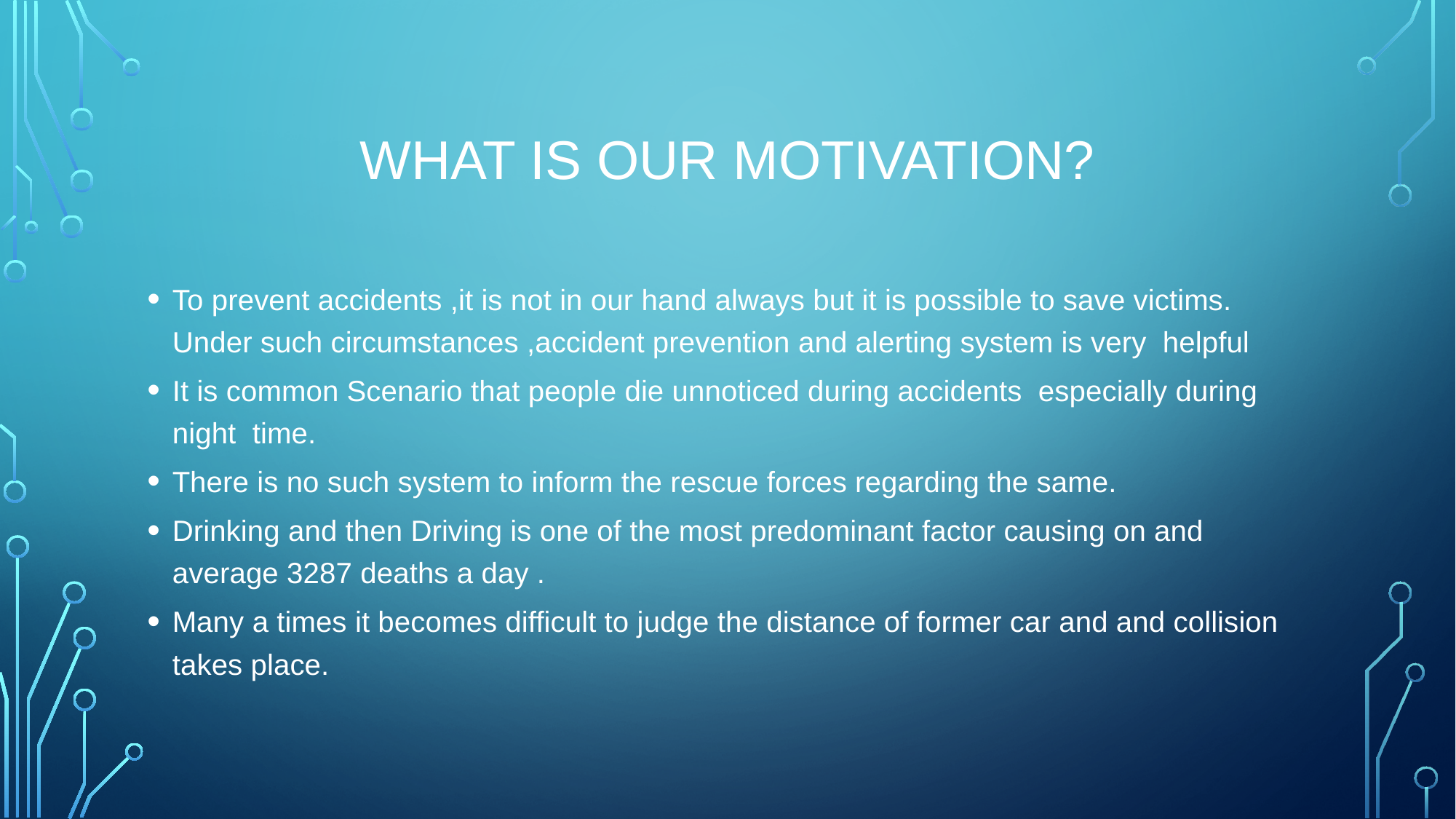

# WHAT IS OUR MOTIVATION?
To prevent accidents ,it is not in our hand always but it is possible to save victims. Under such circumstances ,accident prevention and alerting system is very  helpful
It is common Scenario that people die unnoticed during accidents  especially during night  time.
There is no such system to inform the rescue forces regarding the same.
Drinking and then Driving is one of the most predominant factor causing on and average 3287 deaths a day .
Many a times it becomes difficult to judge the distance of former car and and collision takes place.